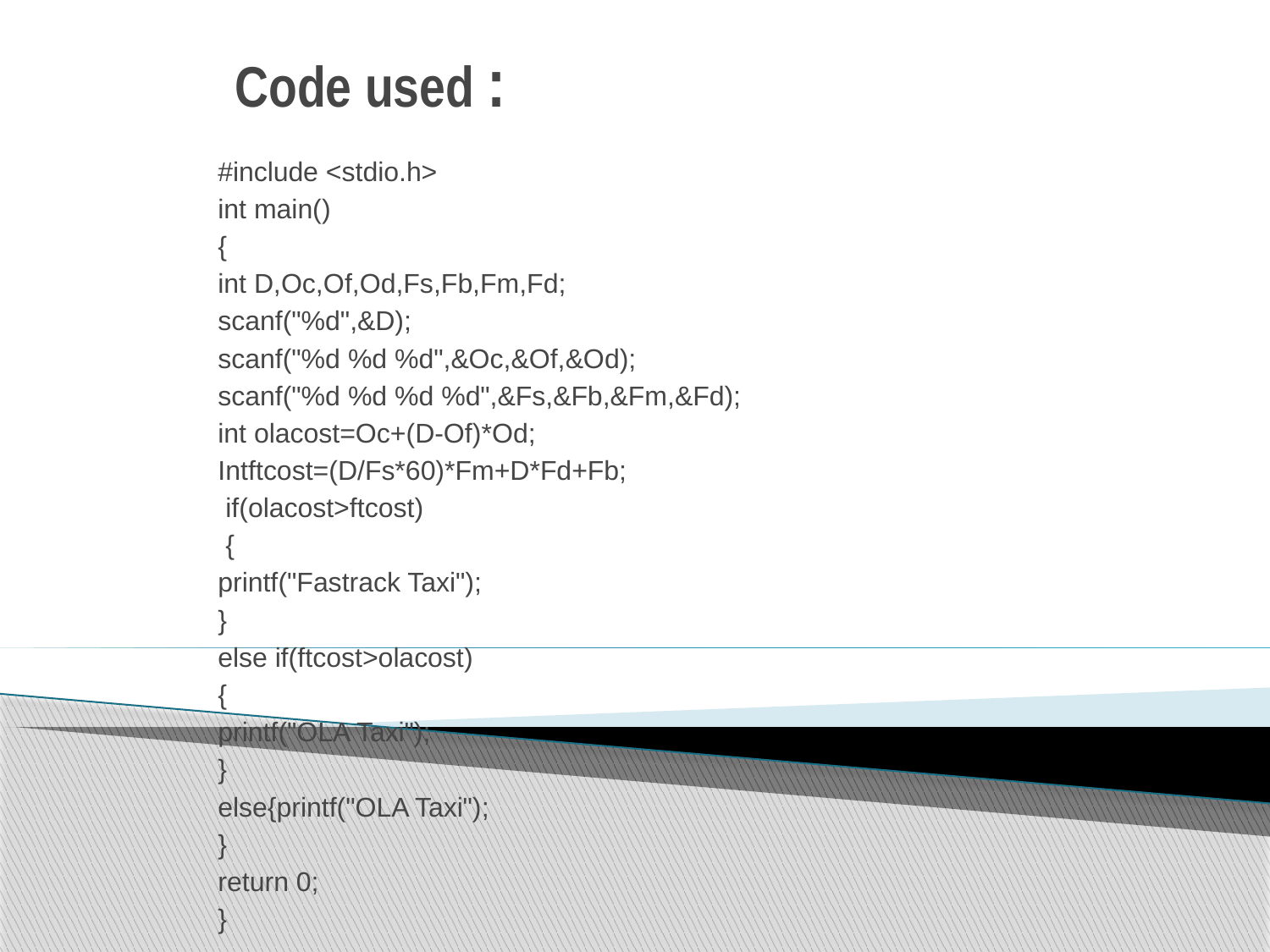

# Code used :

#include <stdio.h>
int main()
{
int D,Oc,Of,Od,Fs,Fb,Fm,Fd;
scanf("%d",&D);
scanf("%d %d %d",&Oc,&Of,&Od);
scanf("%d %d %d %d",&Fs,&Fb,&Fm,&Fd);
int olacost=Oc+(D-Of)*Od;
Intftcost=(D/Fs*60)*Fm+D*Fd+Fb;
 if(olacost>ftcost)
 {
printf("Fastrack Taxi");
}
else if(ftcost>olacost)
{
printf("OLA Taxi");
}
else{printf("OLA Taxi");
}
return 0;
}